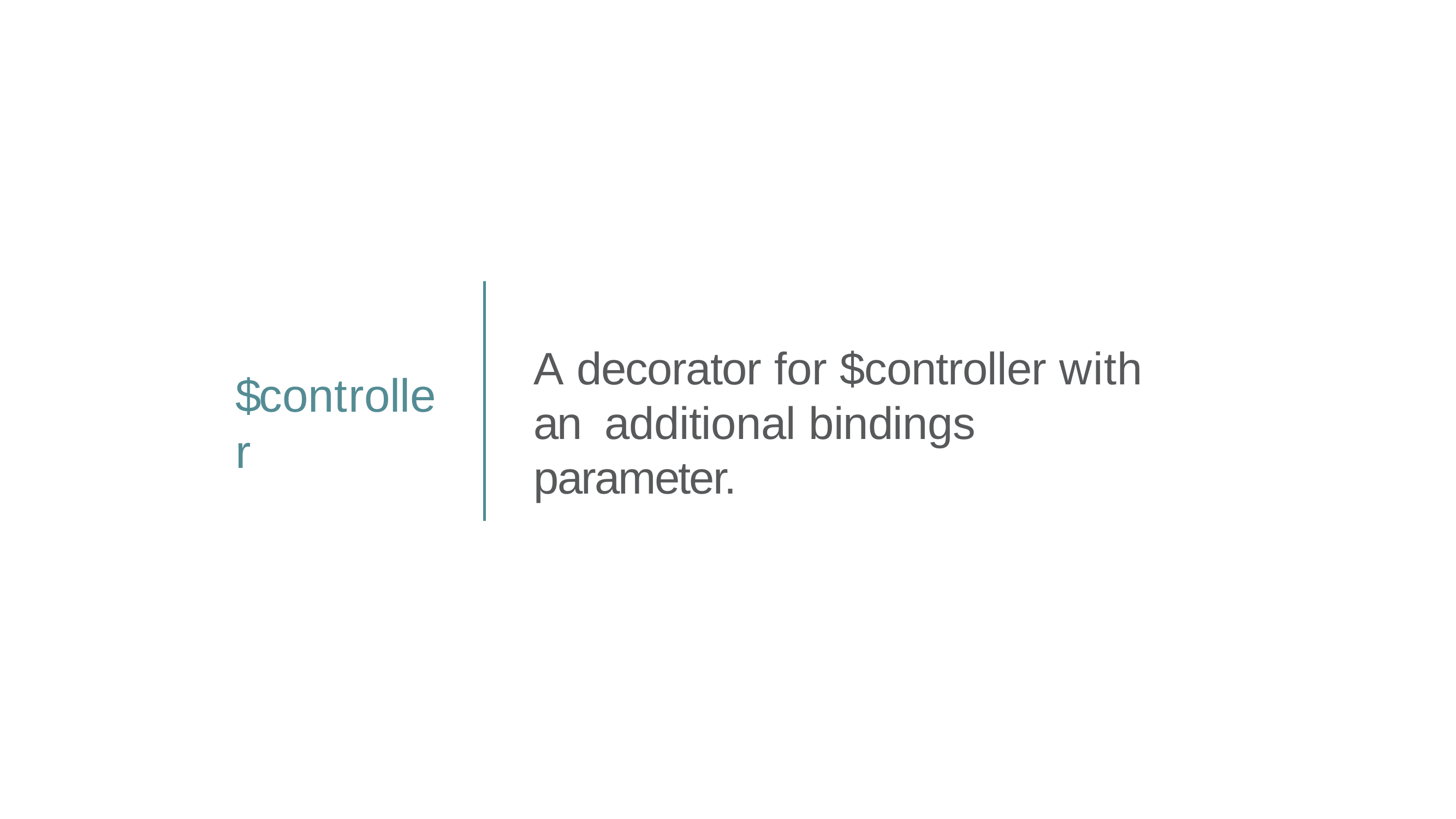

# A decorator for $controller with an  additional bindings parameter.
$controller